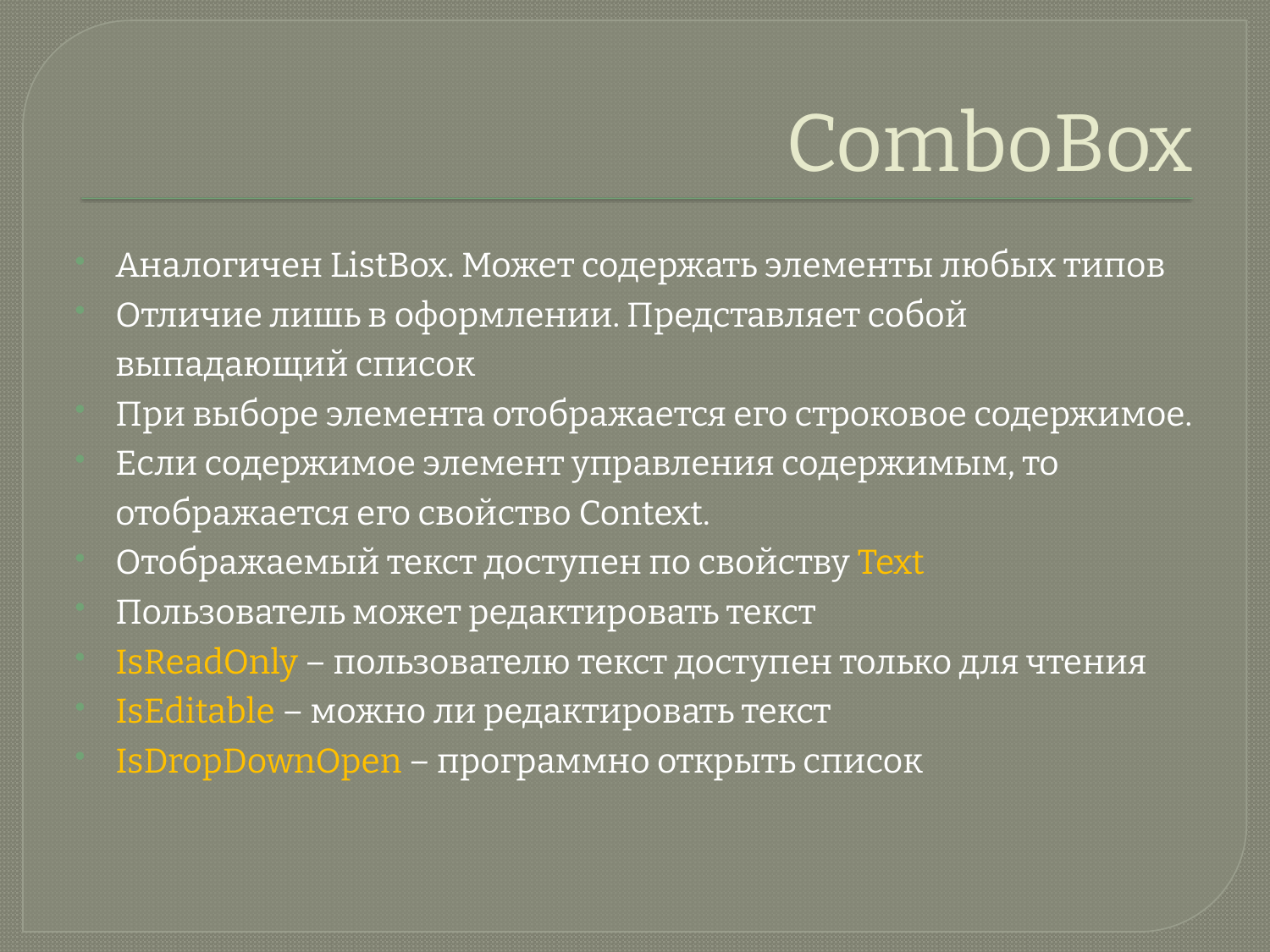

# ComboBox
Аналогичен ListBox. Может содержать элементы любых типов
Отличие лишь в оформлении. Представляет собой выпадающий список
При выборе элемента отображается его строковое содержимое.
Если содержимое элемент управления содержимым, то отображается его свойство Context.
Отображаемый текст доступен по свойству Text
Пользователь может редактировать текст
IsReadOnly – пользователю текст доступен только для чтения
IsEditable – можно ли редактировать текст
IsDropDownOpen – программно открыть список